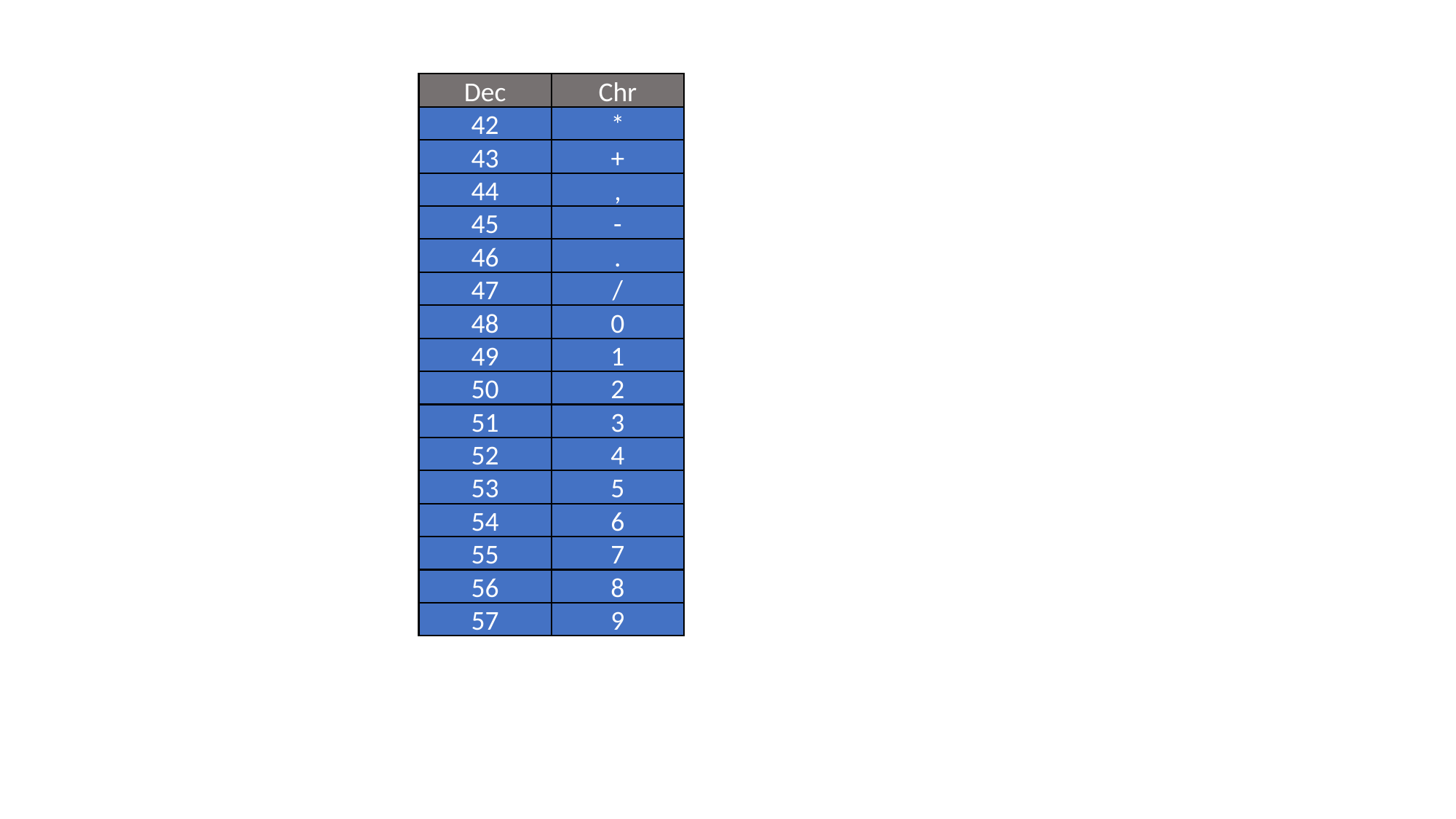

Dec
Chr
42
*
43
+
44
,
45
-
46
.
47
/
48
0
49
1
50
2
51
3
52
4
53
5
54
6
55
7
56
8
57
9